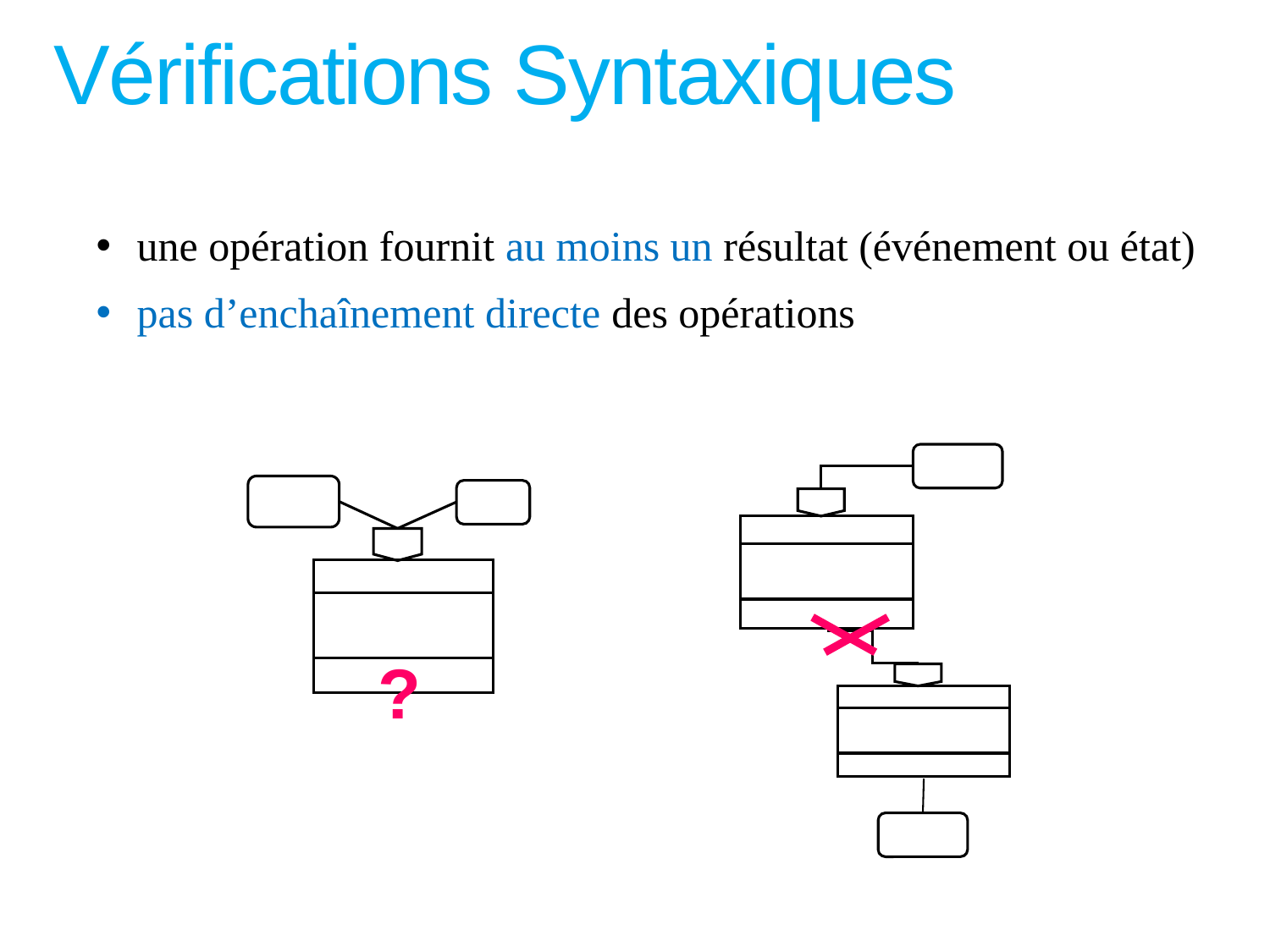

# Vérifications Syntaxiques
 une opération fournit au moins un résultat (événement ou état)
 pas d’enchaînement directe des opérations

?